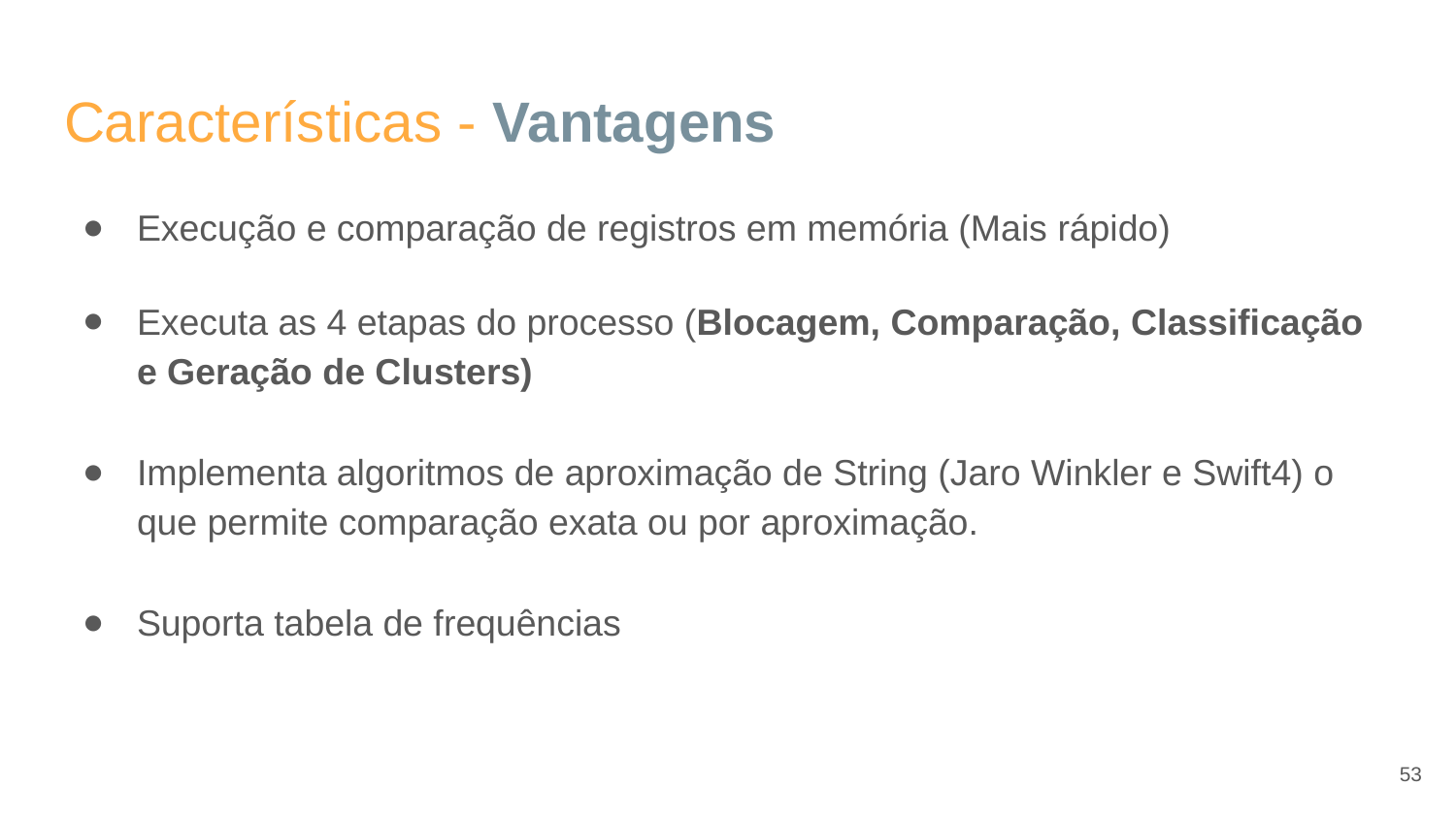

# Características - Vantagens
Execução e comparação de registros em memória (Mais rápido)
Executa as 4 etapas do processo (Blocagem, Comparação, Classificação e Geração de Clusters)
Implementa algoritmos de aproximação de String (Jaro Winkler e Swift4) o que permite comparação exata ou por aproximação.
Suporta tabela de frequências
53